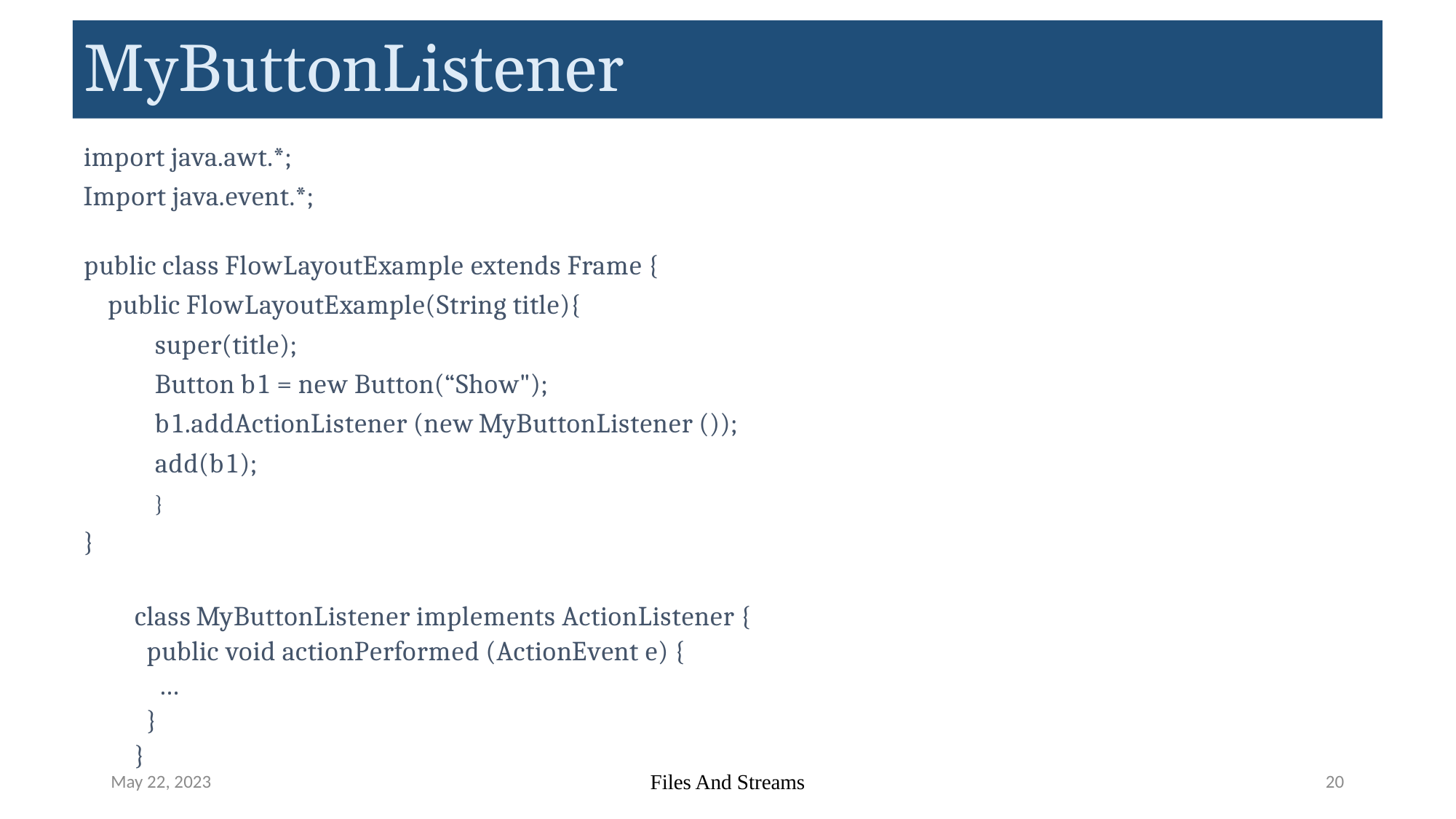

# MyButtonListener
import java.awt.*;
Import java.event.*;
public class FlowLayoutExample extends Frame {
    public FlowLayoutExample(String title){
	super(title);
	Button b1 = new Button(“Show");
	b1.addActionListener (new MyButtonListener ());
        	add(b1);
	}
}

class MyButtonListener implements ActionListener {
  public void actionPerformed (ActionEvent e) {
    …
  }
}

May 22, 2023
Files And Streams
20